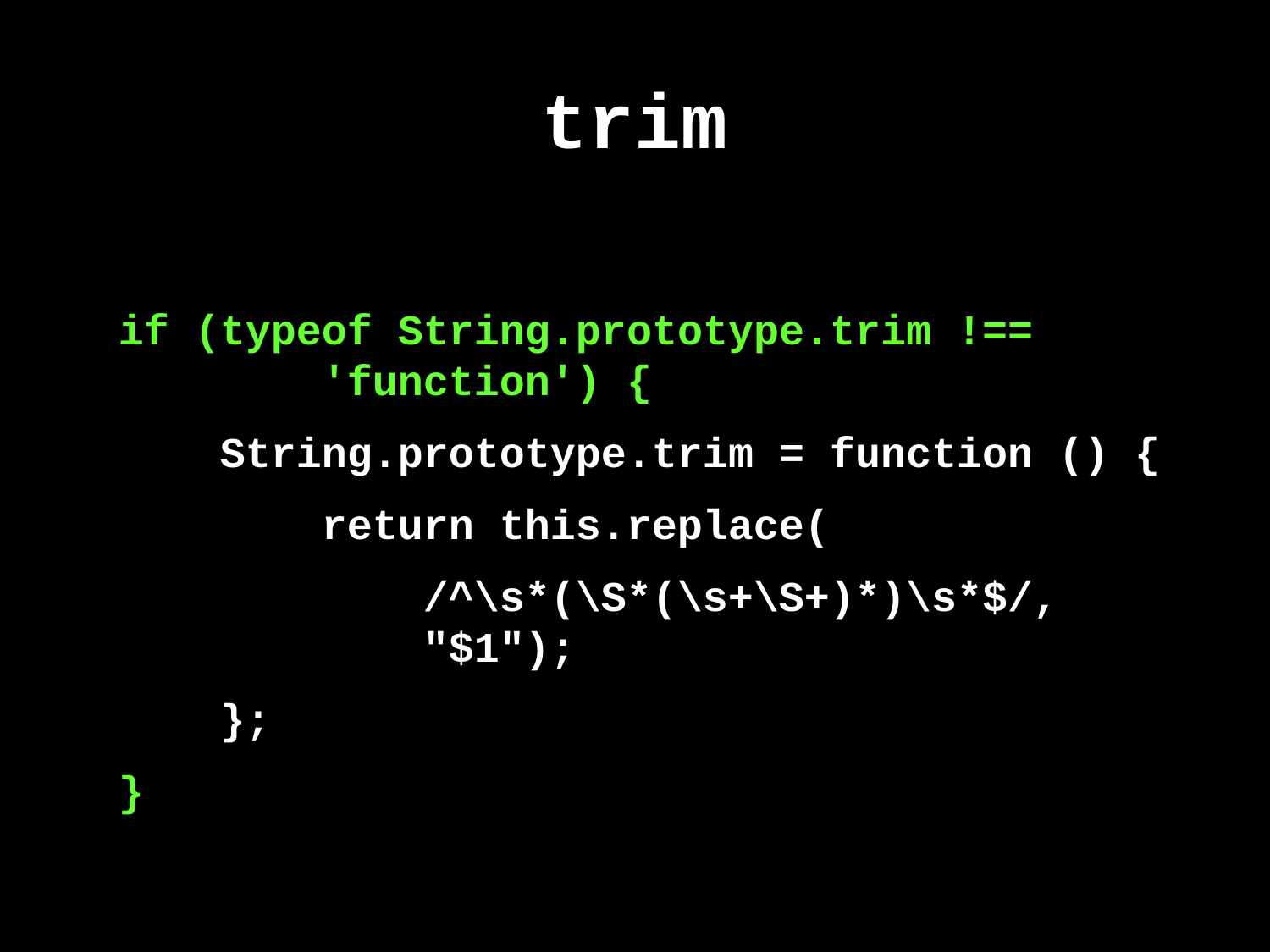

# trim
if (typeof String.prototype.trim !==
        'function') {
    String.prototype.trim = function () {
        return this.replace(
            /^\s*(\S*(\s+\S+)*)\s*$/,
            "$1");
    };
}